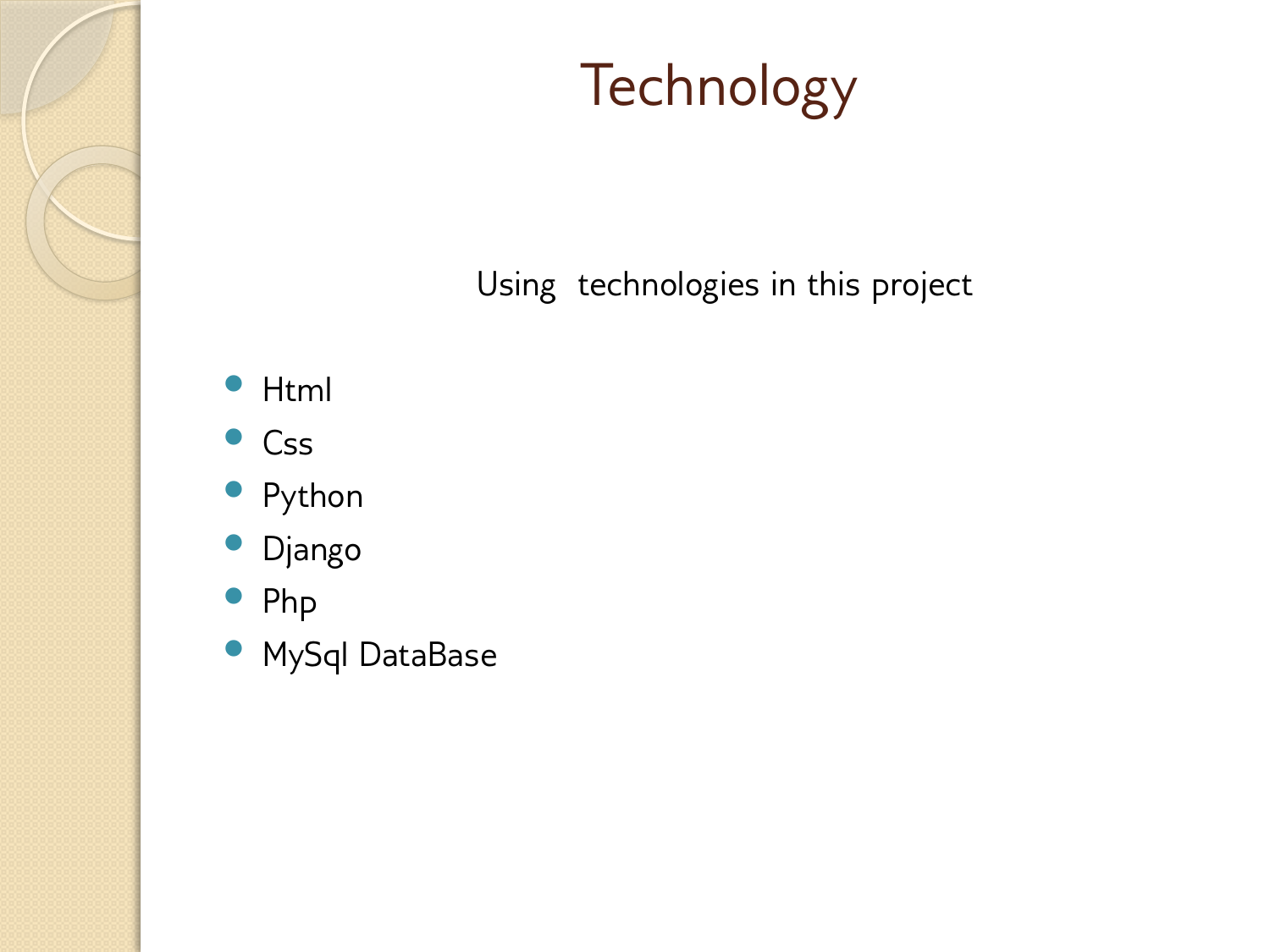

# Technology

Using  technologies in this project

Html
Css
Python
Django
Php
MySql DataBase